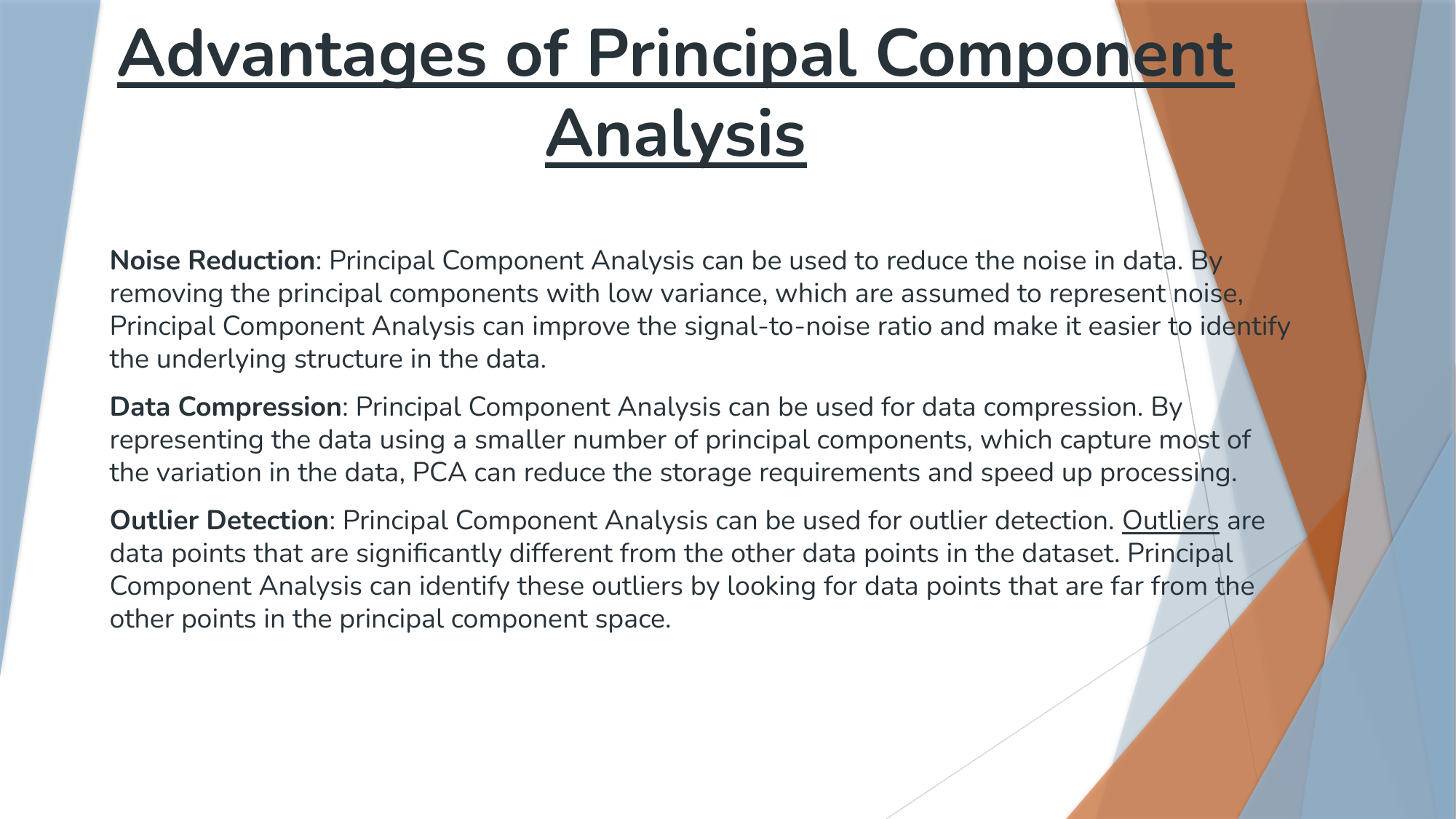

# Advantages of Principal Component Analysis
Noise Reduction: Principal Component Analysis can be used to reduce the noise in data. By removing the principal components with low variance, which are assumed to represent noise, Principal Component Analysis can improve the signal-to-noise ratio and make it easier to identify the underlying structure in the data.
Data Compression: Principal Component Analysis can be used for data compression. By representing the data using a smaller number of principal components, which capture most of the variation in the data, PCA can reduce the storage requirements and speed up processing.
Outlier Detection: Principal Component Analysis can be used for outlier detection. Outliers are data points that are significantly different from the other data points in the dataset. Principal Component Analysis can identify these outliers by looking for data points that are far from the other points in the principal component space.